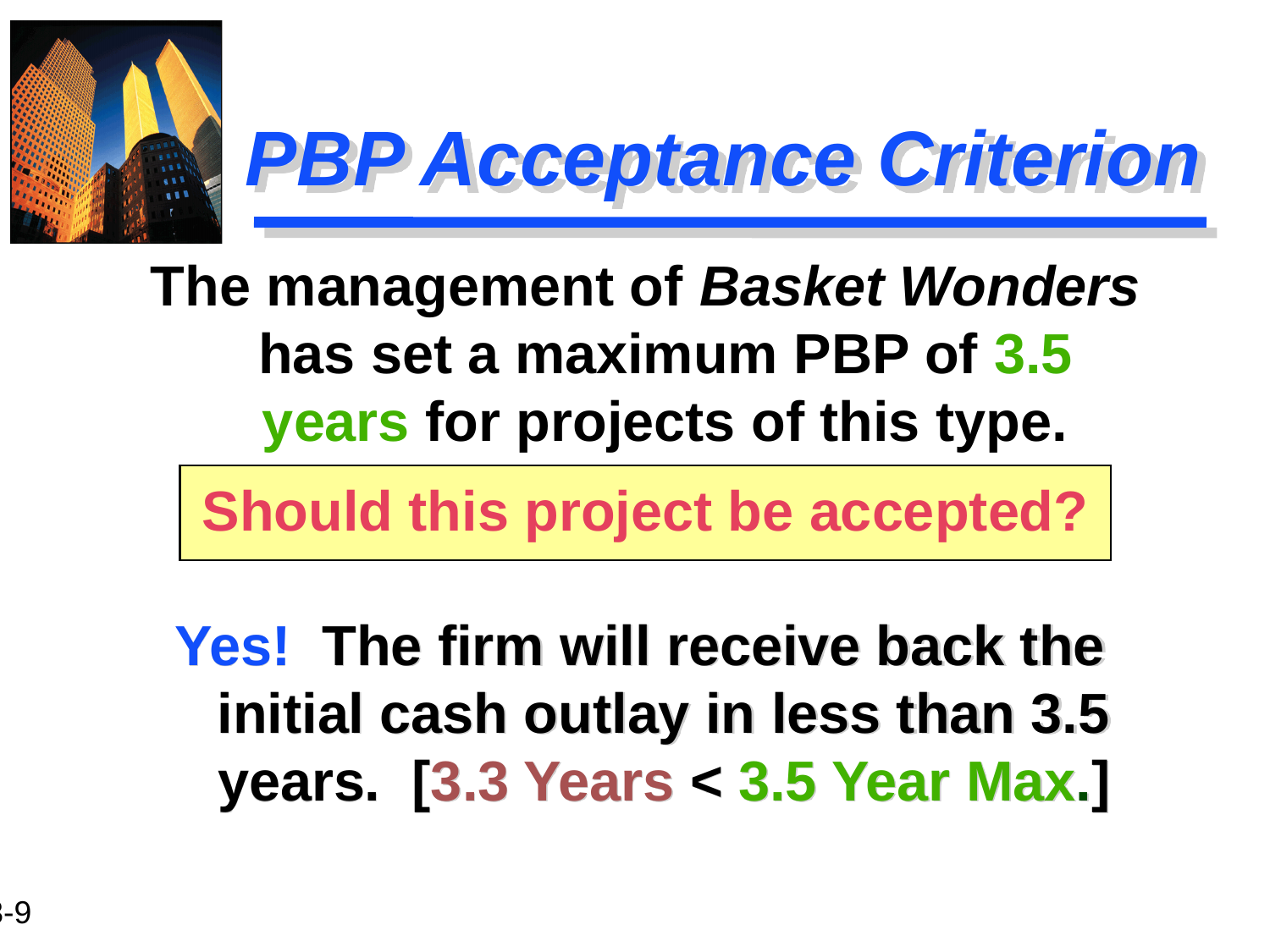

# PBP Acceptance Criterion

The management of Basket Wonders has set a maximum PBP of 3.5 years for projects of this type.
Should this project be accepted?

Yes!  The firm will receive back the initial cash outlay in less than 3.5 years.  [3.3 Years < 3.5 Year Max.]